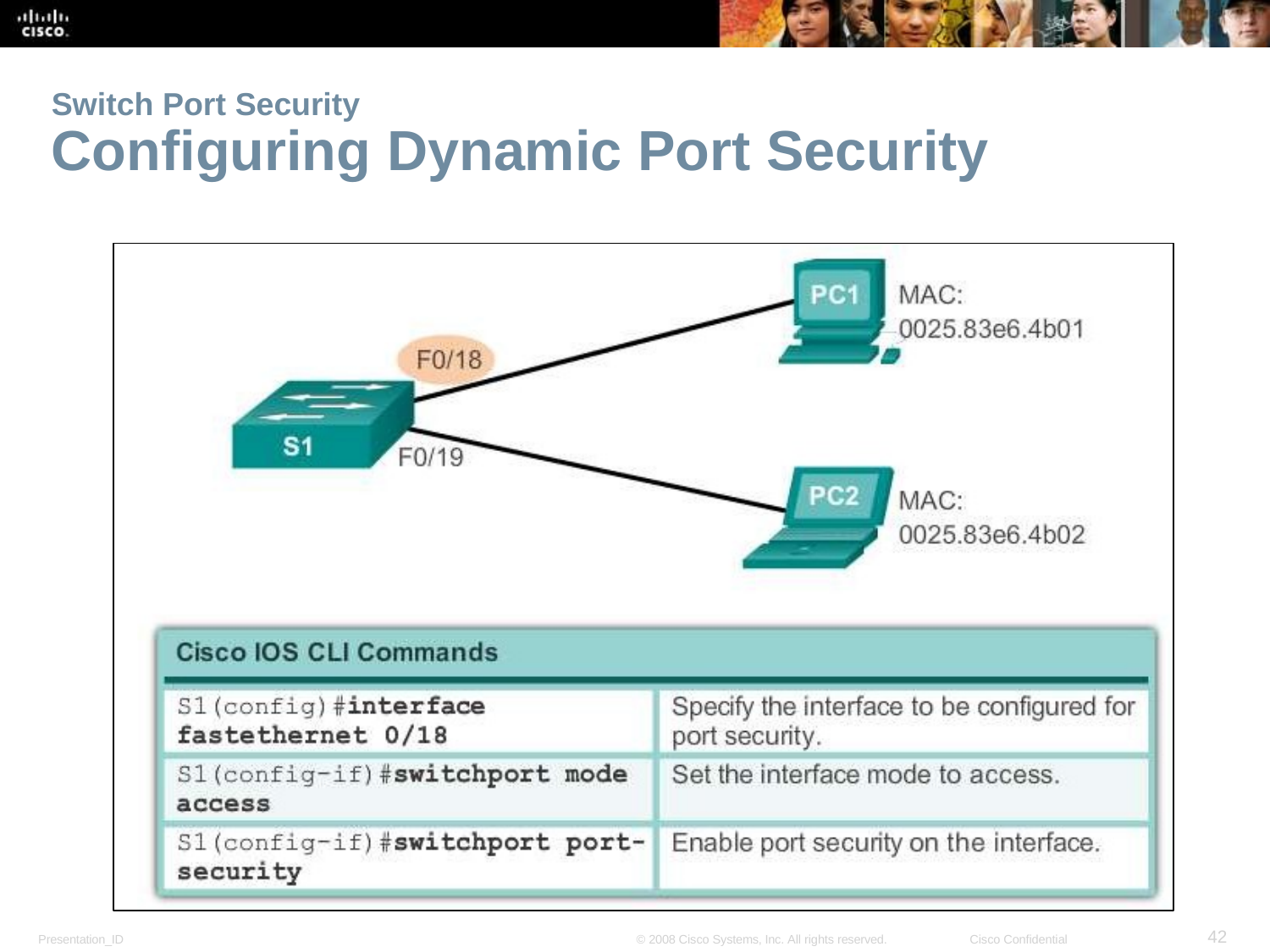

Switch Port Security
Configuring Dynamic Port Security

42
Presentation_ID
© 2008 Cisco Systems, Inc. All rights reserved.
Cisco Confidential